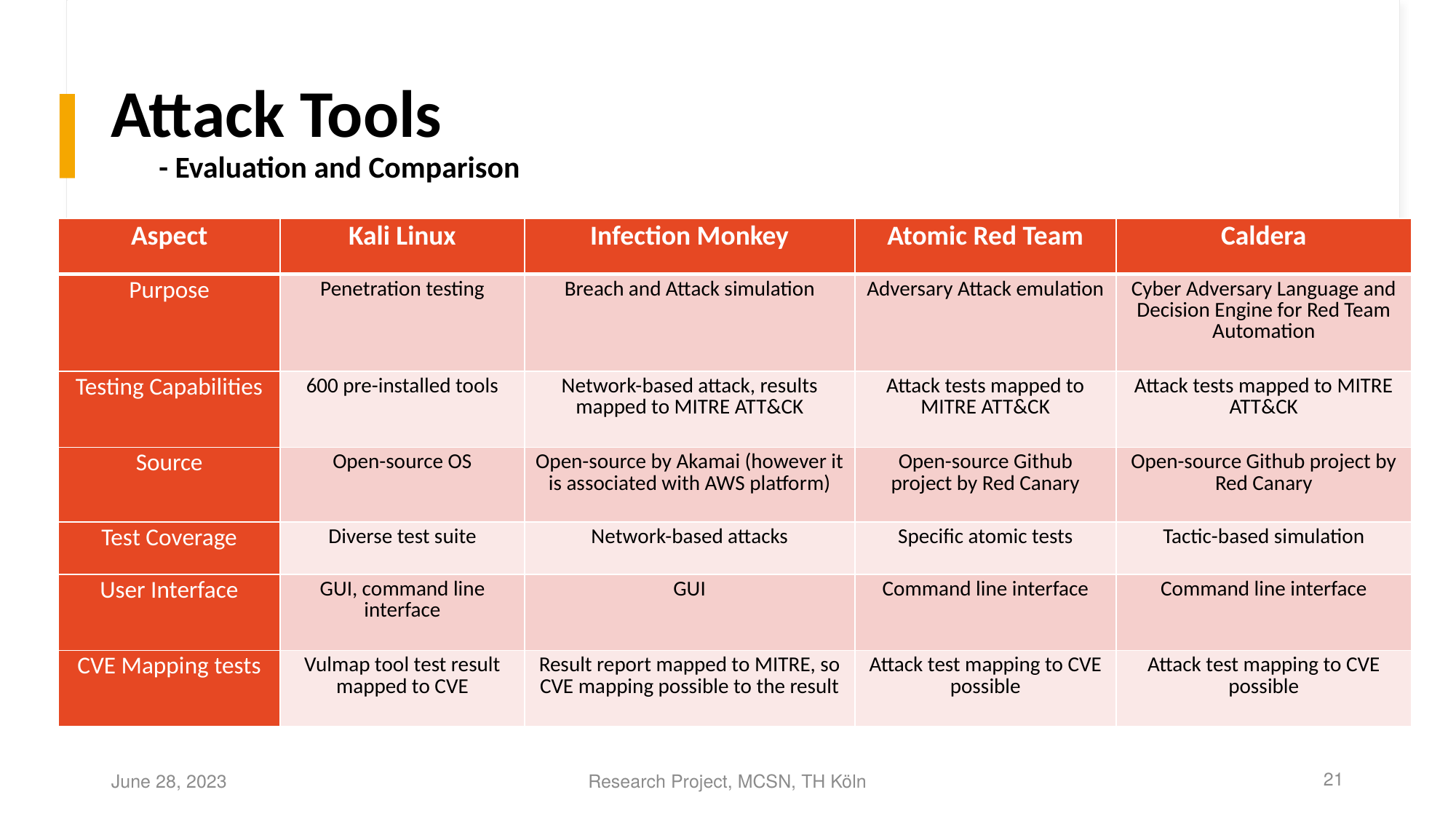

# Attack Tools - Evaluation and Comparison
| Aspect | Kali Linux | Infection Monkey | Atomic Red Team | Caldera |
| --- | --- | --- | --- | --- |
| Purpose | Penetration testing | Breach and Attack simulation | Adversary Attack emulation | Cyber Adversary Language and Decision Engine for Red Team Automation |
| Testing Capabilities | 600 pre-installed tools | Network-based attack, results mapped to MITRE ATT&CK | Attack tests mapped to MITRE ATT&CK | Attack tests mapped to MITRE ATT&CK |
| Source | Open-source OS | Open-source by Akamai (however it is associated with AWS platform) | Open-source Github project by Red Canary | Open-source Github project by Red Canary |
| Test Coverage | Diverse test suite | Network-based attacks | Specific atomic tests | Tactic-based simulation |
| User Interface | GUI, command line interface | GUI | Command line interface | Command line interface |
| CVE Mapping tests | Vulmap tool test result mapped to CVE | Result report mapped to MITRE, so CVE mapping possible to the result | Attack test mapping to CVE possible | Attack test mapping to CVE possible |
June 28, 2023
Research Project, MCSN, TH Köln
21